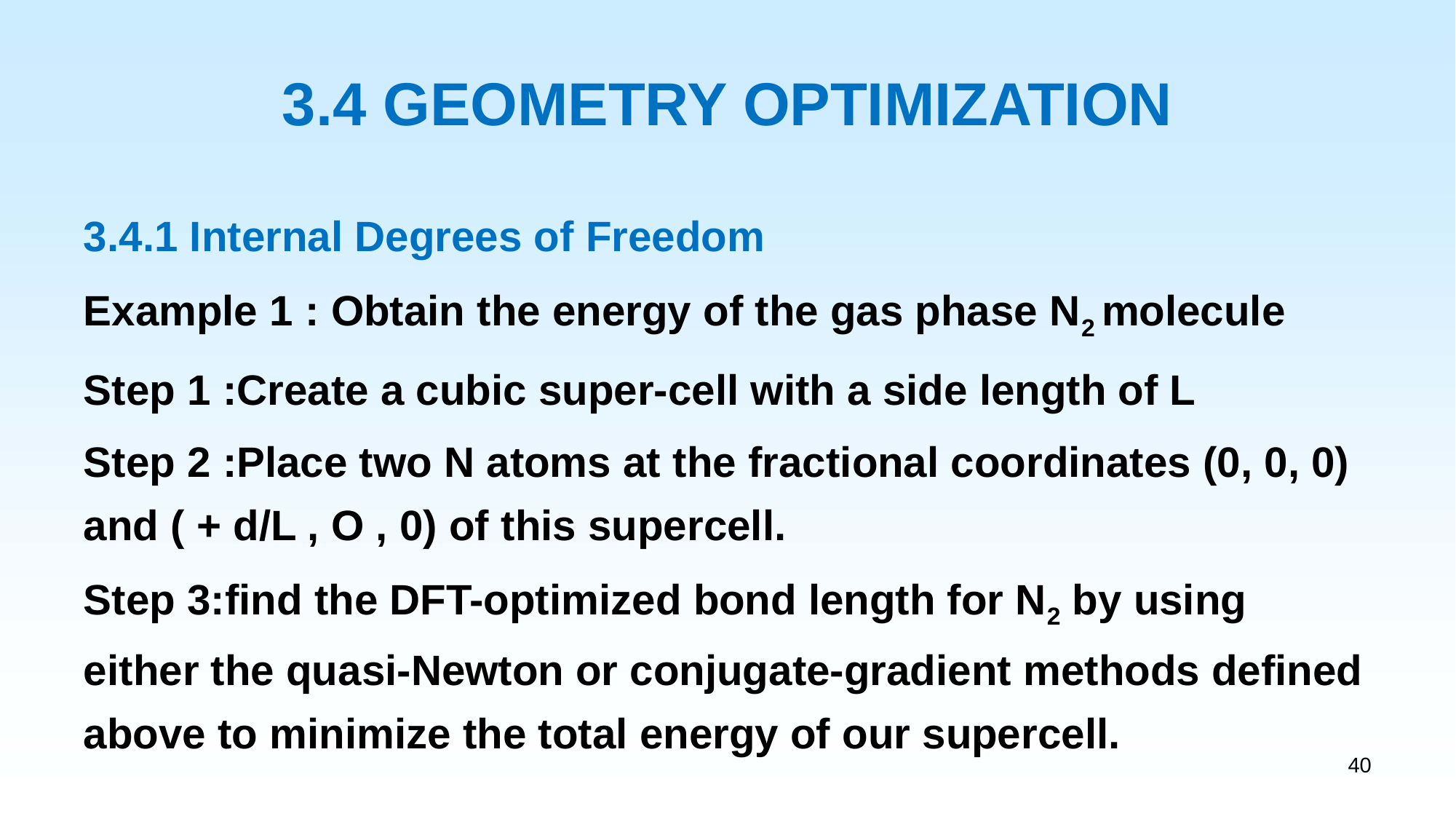

# 3.4 GEOMETRY OPTIMIZATION
3.4.1 Internal Degrees of Freedom
Example 1 : Obtain the energy of the gas phase N2 molecule
Step 1 :Create a cubic super-cell with a side length of L
Step 2 :Place two N atoms at the fractional coordinates (0, 0, 0) and ( + d/L , O , 0) of this supercell.
Step 3:find the DFT-optimized bond length for N2 by using either the quasi-Newton or conjugate-gradient methods defined above to minimize the total energy of our supercell.
40